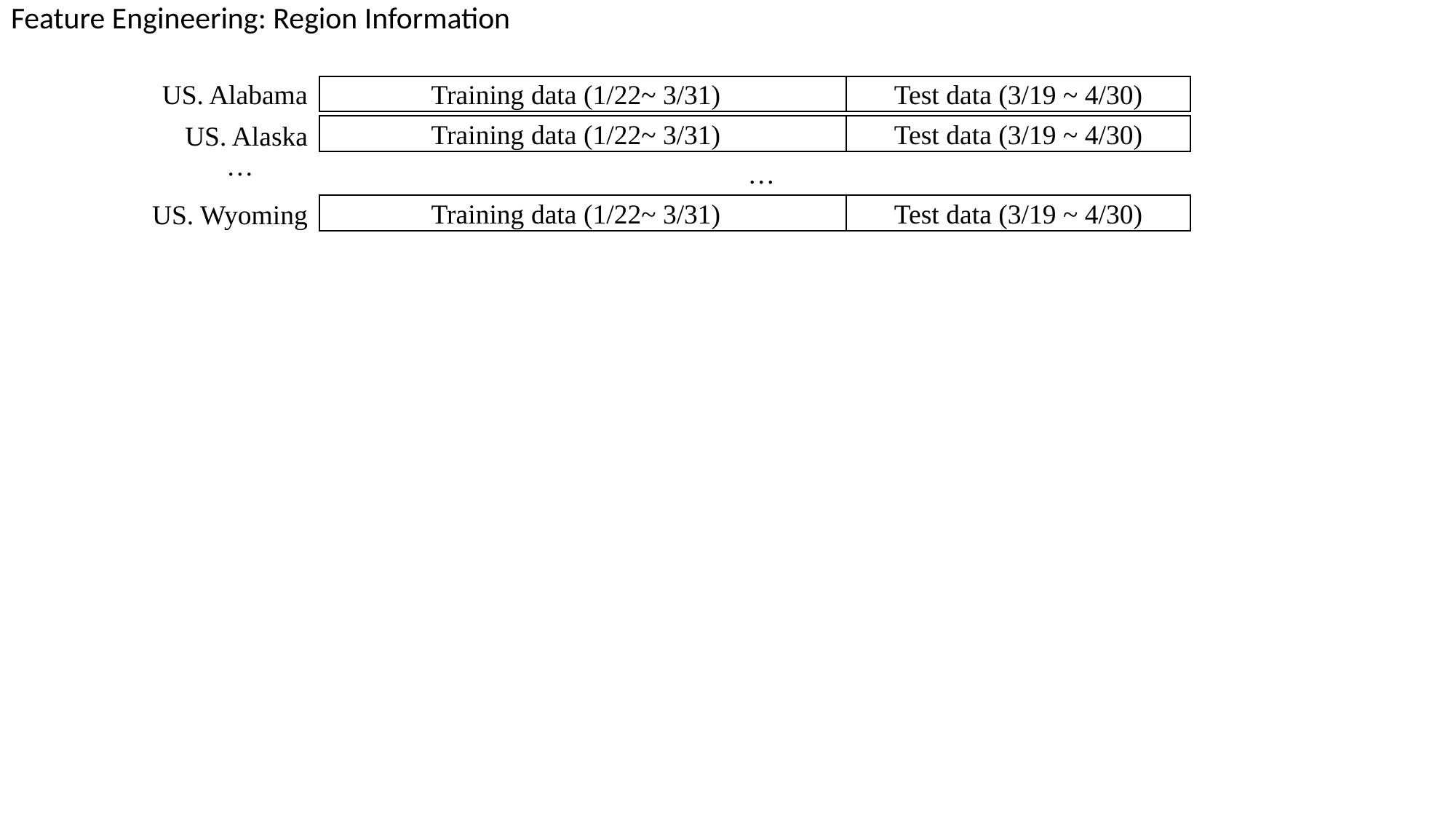

# Feature Engineering: Region Information
US. Alabama
Training data (1/22~ 3/31)
Test data (3/19 ~ 4/30)
US. Alaska
Training data (1/22~ 3/31)
Test data (3/19 ~ 4/30)
…
…
US. Wyoming
Training data (1/22~ 3/31)
Test data (3/19 ~ 4/30)